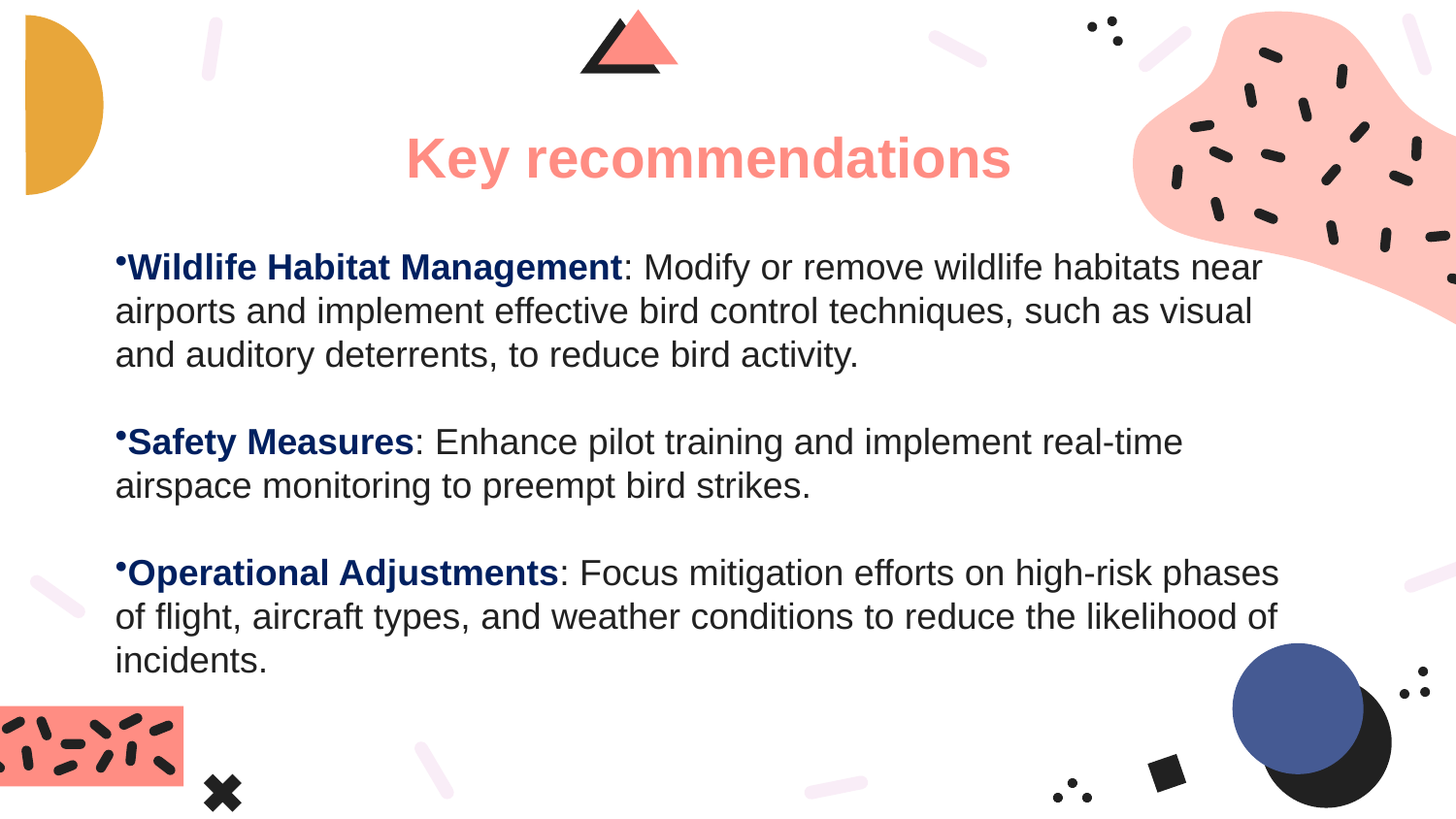

Key recommendations
Wildlife Habitat Management: Modify or remove wildlife habitats near airports and implement effective bird control techniques, such as visual and auditory deterrents, to reduce bird activity.

Safety Measures: Enhance pilot training and implement real-time airspace monitoring to preempt bird strikes.

Operational Adjustments: Focus mitigation efforts on high-risk phases of flight, aircraft types, and weather conditions to reduce the likelihood of incidents.